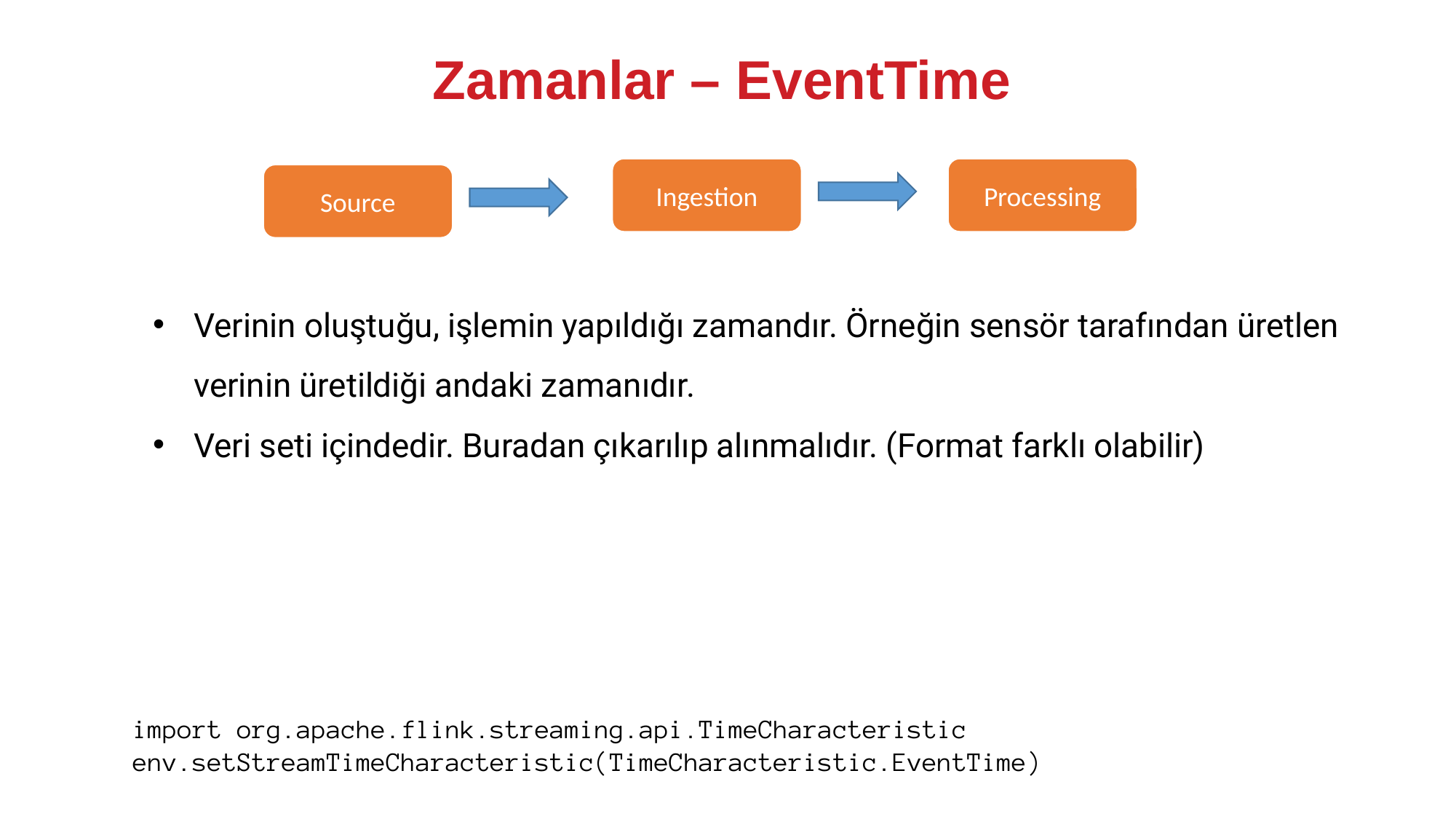

# Zamanlar – EventTime

Ingestion
Processing
Source

Verinin oluştuğu, işlemin yapıldığı zamandır. Örneğin sensör tarafından üretlen verinin üretildiği andaki zamanıdır.
Veri seti içindedir. Buradan çıkarılıp alınmalıdır. (Format farklı olabilir)
import org.apache.flink.streaming.api.TimeCharacteristic
env.setStreamTimeCharacteristic(TimeCharacteristic.EventTime)